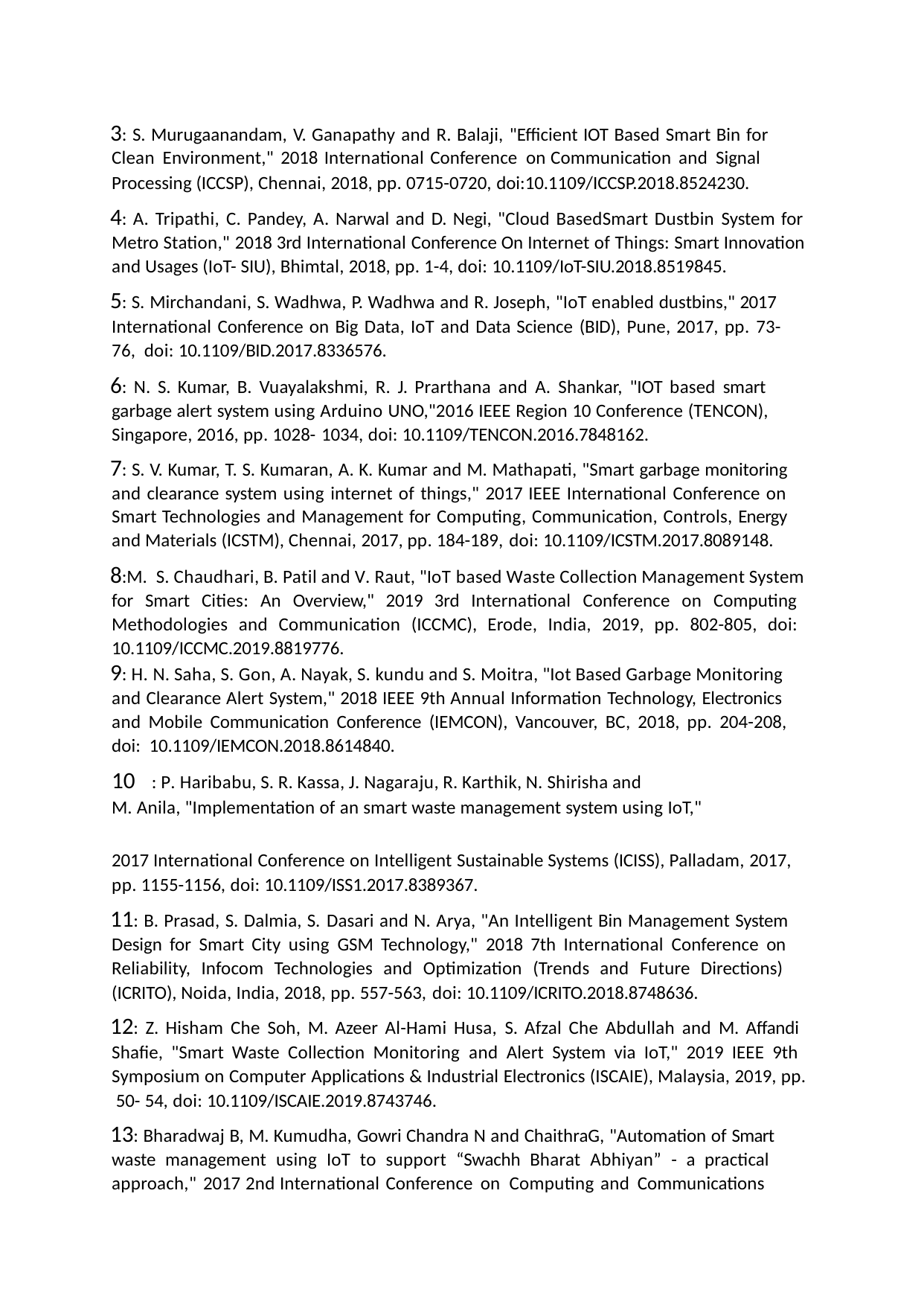

: S. Murugaanandam, V. Ganapathy and R. Balaji, "Efficient IOT Based Smart Bin for  Clean Environment," 2018 International Conference on Communication and Signal
Processing (ICCSP), Chennai, 2018, pp. 0715-0720, doi:10.1109/ICCSP.2018.8524230.
: A. Tripathi, C. Pandey, A. Narwal and D. Negi, "Cloud BasedSmart Dustbin System for  Metro Station," 2018 3rd International Conference On Internet of Things: Smart Innovation  and Usages (IoT- SIU), Bhimtal, 2018, pp. 1-4, doi: 10.1109/IoT-SIU.2018.8519845.
: S. Mirchandani, S. Wadhwa, P. Wadhwa and R. Joseph, "IoT enabled dustbins," 2017  International Conference on Big Data, IoT and Data Science (BID), Pune, 2017, pp. 73-76,  doi: 10.1109/BID.2017.8336576.
: N. S. Kumar, B. Vuayalakshmi, R. J. Prarthana and A. Shankar, "IOT based smart  garbage alert system using Arduino UNO,"2016 IEEE Region 10 Conference (TENCON),  Singapore, 2016, pp. 1028- 1034, doi: 10.1109/TENCON.2016.7848162.
: S. V. Kumar, T. S. Kumaran, A. K. Kumar and M. Mathapati, "Smart garbage monitoring  and clearance system using internet of things," 2017 IEEE International Conference on  Smart Technologies and Management for Computing, Communication, Controls, Energy  and Materials (ICSTM), Chennai, 2017, pp. 184-189, doi: 10.1109/ICSTM.2017.8089148.
:M.  S. Chaudhari, B. Patil and V. Raut, "IoT based Waste Collection Management System  for Smart Cities: An Overview," 2019 3rd International Conference on Computing  Methodologies and Communication (ICCMC), Erode, India, 2019, pp. 802-805, doi:  10.1109/ICCMC.2019.8819776.
: H. N. Saha, S. Gon, A. Nayak, S. kundu and S. Moitra, "Iot Based Garbage Monitoring  and Clearance Alert System," 2018 IEEE 9th Annual Information Technology, Electronics  and Mobile Communication Conference (IEMCON), Vancouver, BC, 2018, pp. 204-208, doi:  10.1109/IEMCON.2018.8614840.
: P. Haribabu, S. R. Kassa, J. Nagaraju, R. Karthik, N. Shirisha and
M. Anila, "Implementation of an smart waste management system using IoT,"

2017 International Conference on Intelligent Sustainable Systems (ICISS), Palladam, 2017,  pp. 1155-1156, doi: 10.1109/ISS1.2017.8389367.
: B. Prasad, S. Dalmia, S. Dasari and N. Arya, "An Intelligent Bin Management System  Design for Smart City using GSM Technology," 2018 7th International Conference on  Reliability, Infocom Technologies and Optimization (Trends and Future Directions)  (ICRITO), Noida, India, 2018, pp. 557-563, doi: 10.1109/ICRITO.2018.8748636.
: Z. Hisham Che Soh, M. Azeer Al-Hami Husa, S. Afzal Che Abdullah and M. Affandi  Shafie, "Smart Waste Collection Monitoring and Alert System via IoT," 2019 IEEE 9th  Symposium on Computer Applications & Industrial Electronics (ISCAIE), Malaysia, 2019, pp.  50- 54, doi: 10.1109/ISCAIE.2019.8743746.
: Bharadwaj B, M. Kumudha, Gowri Chandra N and ChaithraG, "Automation of Smart  waste management using IoT to support “Swachh Bharat Abhiyan” - a practical  approach," 2017 2nd International Conference on Computing and Communications